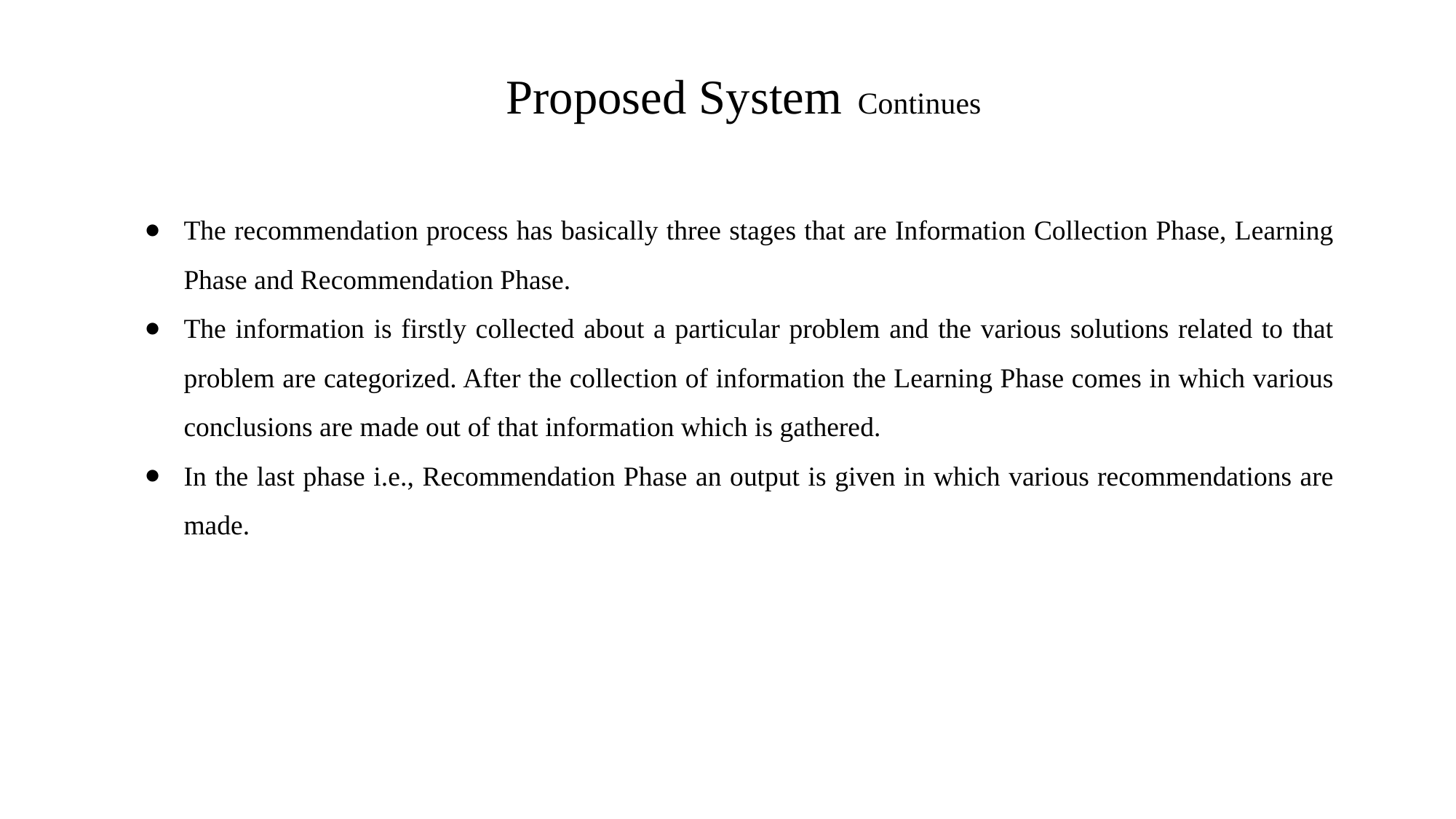

# Proposed System Continues
The recommendation process has basically three stages that are Information Collection Phase, Learning Phase and Recommendation Phase.
The information is firstly collected about a particular problem and the various solutions related to that problem are categorized. After the collection of information the Learning Phase comes in which various conclusions are made out of that information which is gathered.
In the last phase i.e., Recommendation Phase an output is given in which various recommendations are made.